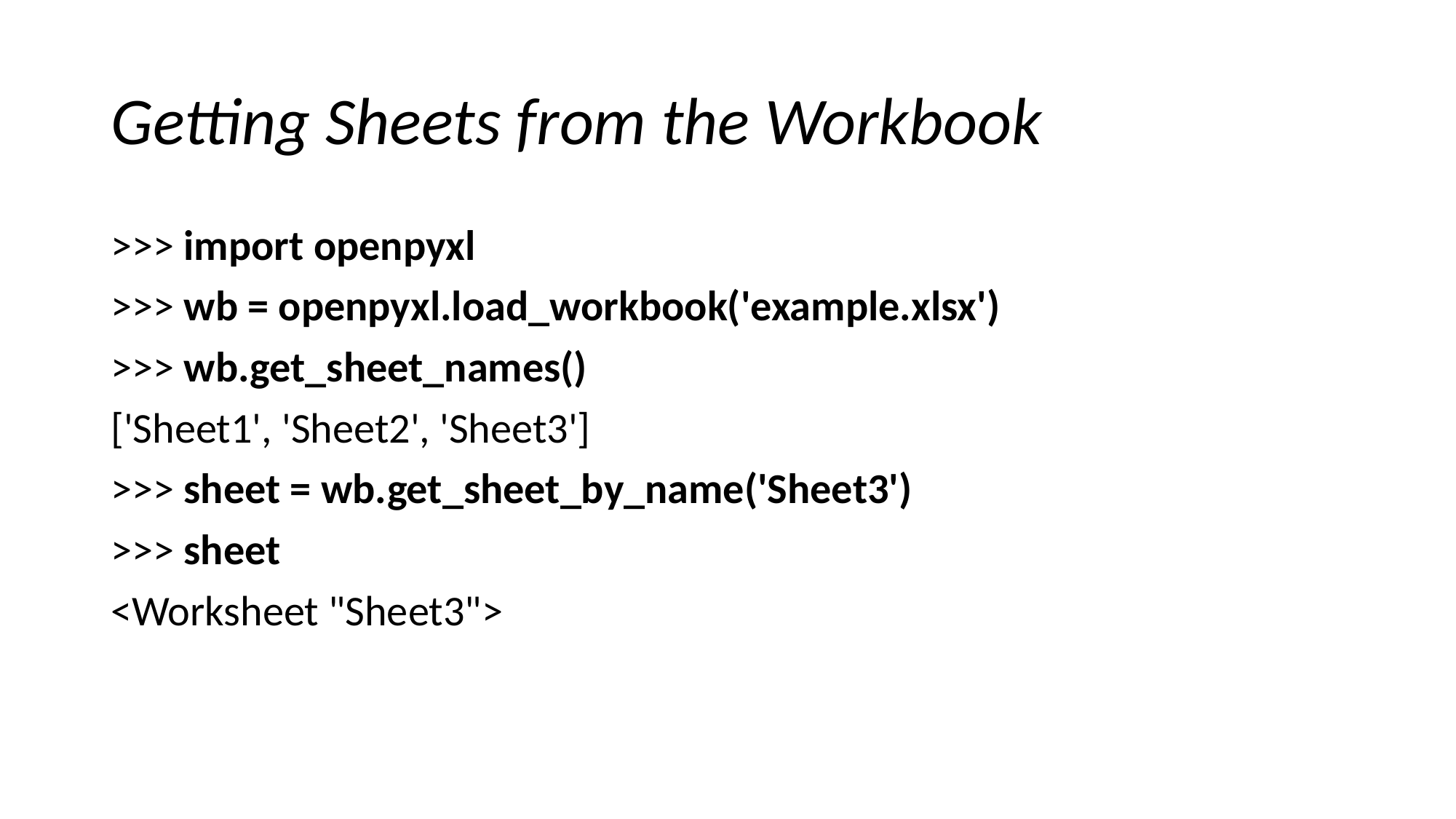

# Getting Sheets from the Workbook
>>> import openpyxl
>>> wb = openpyxl.load_workbook('example.xlsx')
>>> wb.get_sheet_names()
['Sheet1', 'Sheet2', 'Sheet3']
>>> sheet = wb.get_sheet_by_name('Sheet3')
>>> sheet
<Worksheet "Sheet3">